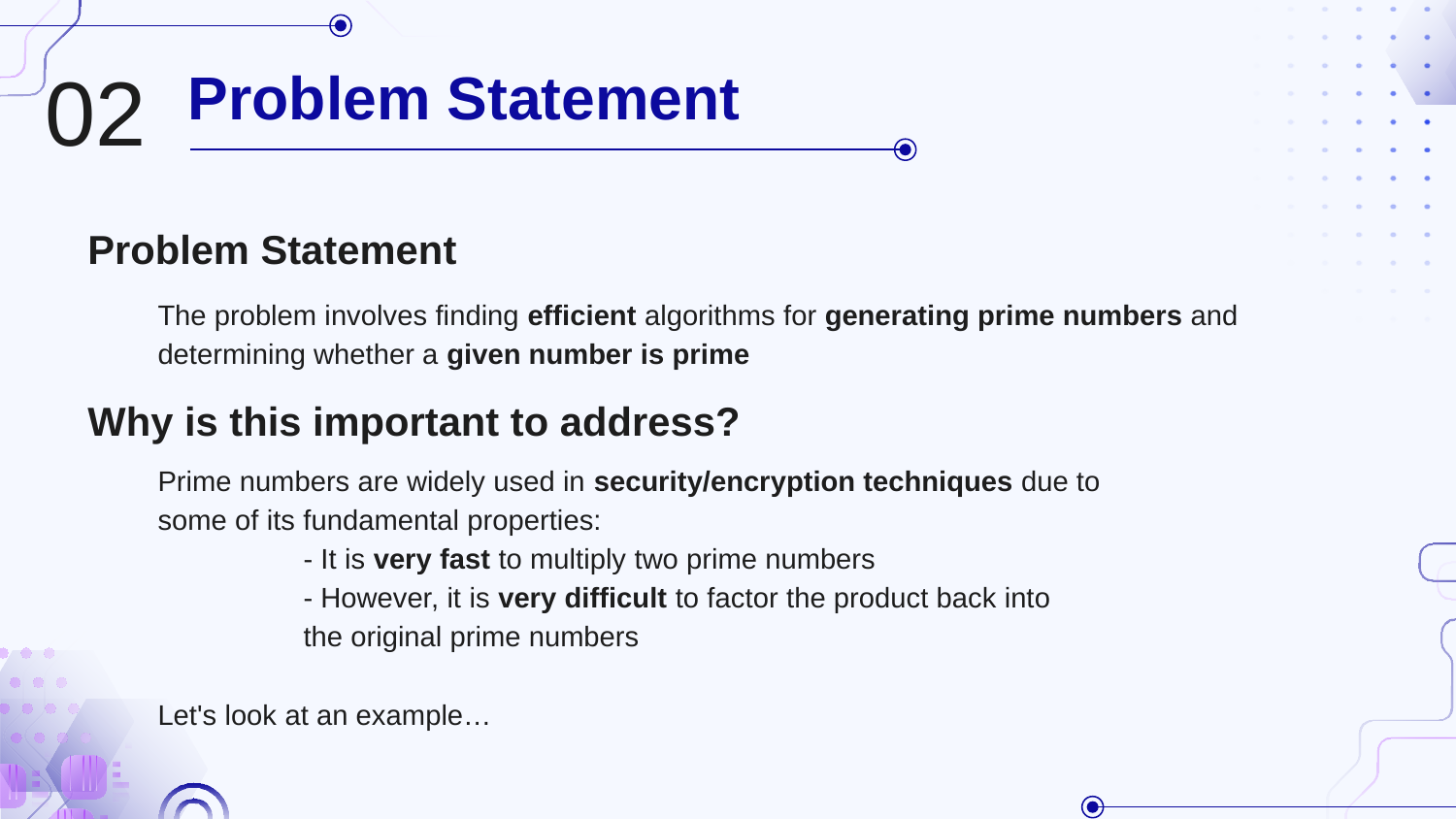

02
# Problem Statement

Problem Statement
The problem involves finding efficient algorithms for generating prime numbers and determining whether a given number is prime
Why is this important to address?
Prime numbers are widely used in security/encryption techniques due to some of its fundamental properties:
 	- It is very fast to multiply two prime numbers
 	- However, it is very difficult to factor the product back into 	the original prime numbers

Let's look at an example…